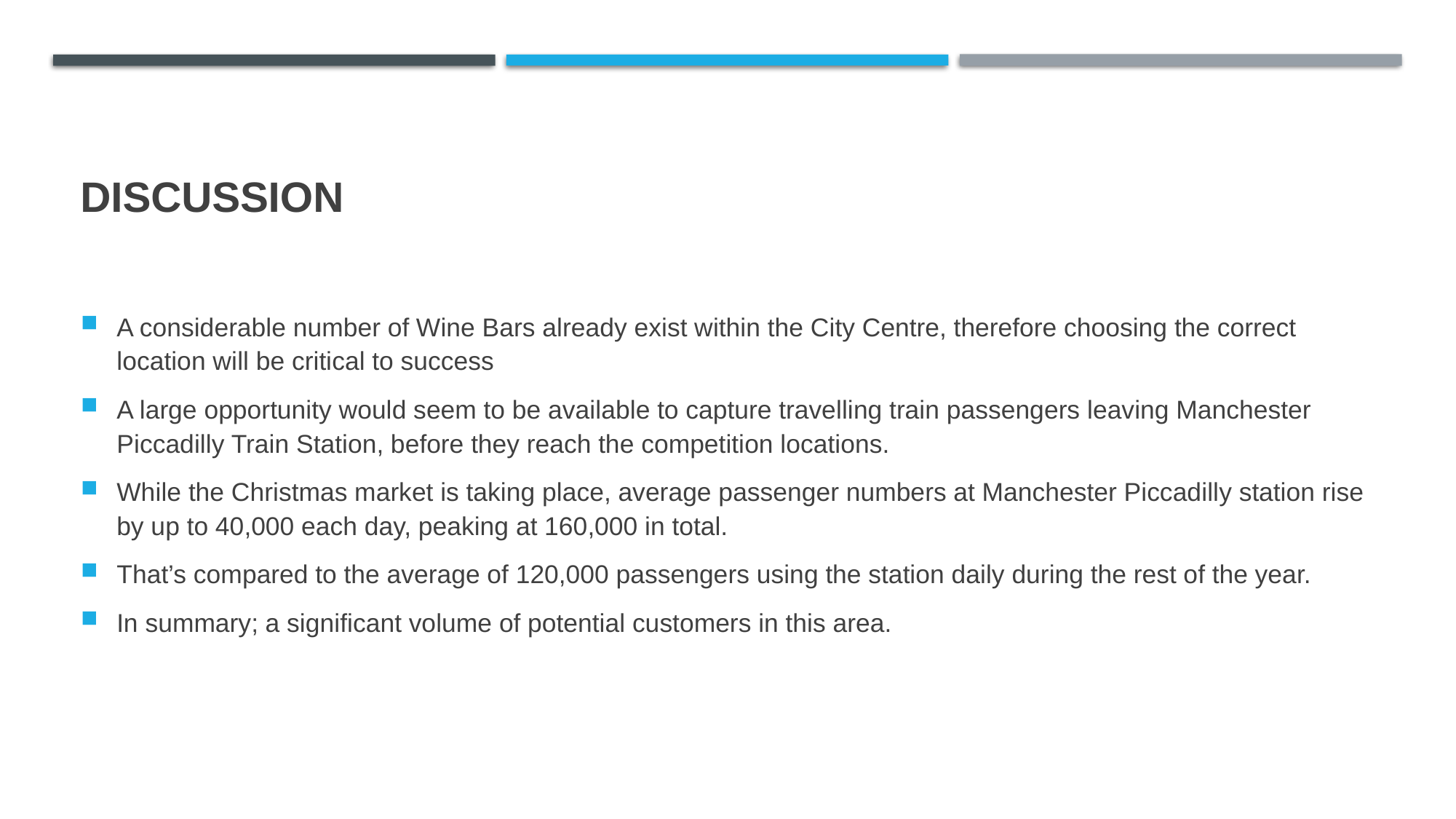

# Discussion
A considerable number of Wine Bars already exist within the City Centre, therefore choosing the correct location will be critical to success
A large opportunity would seem to be available to capture travelling train passengers leaving Manchester Piccadilly Train Station, before they reach the competition locations.
While the Christmas market is taking place, average passenger numbers at Manchester Piccadilly station rise by up to 40,000 each day, peaking at 160,000 in total.
That’s compared to the average of 120,000 passengers using the station daily during the rest of the year.
In summary; a significant volume of potential customers in this area.